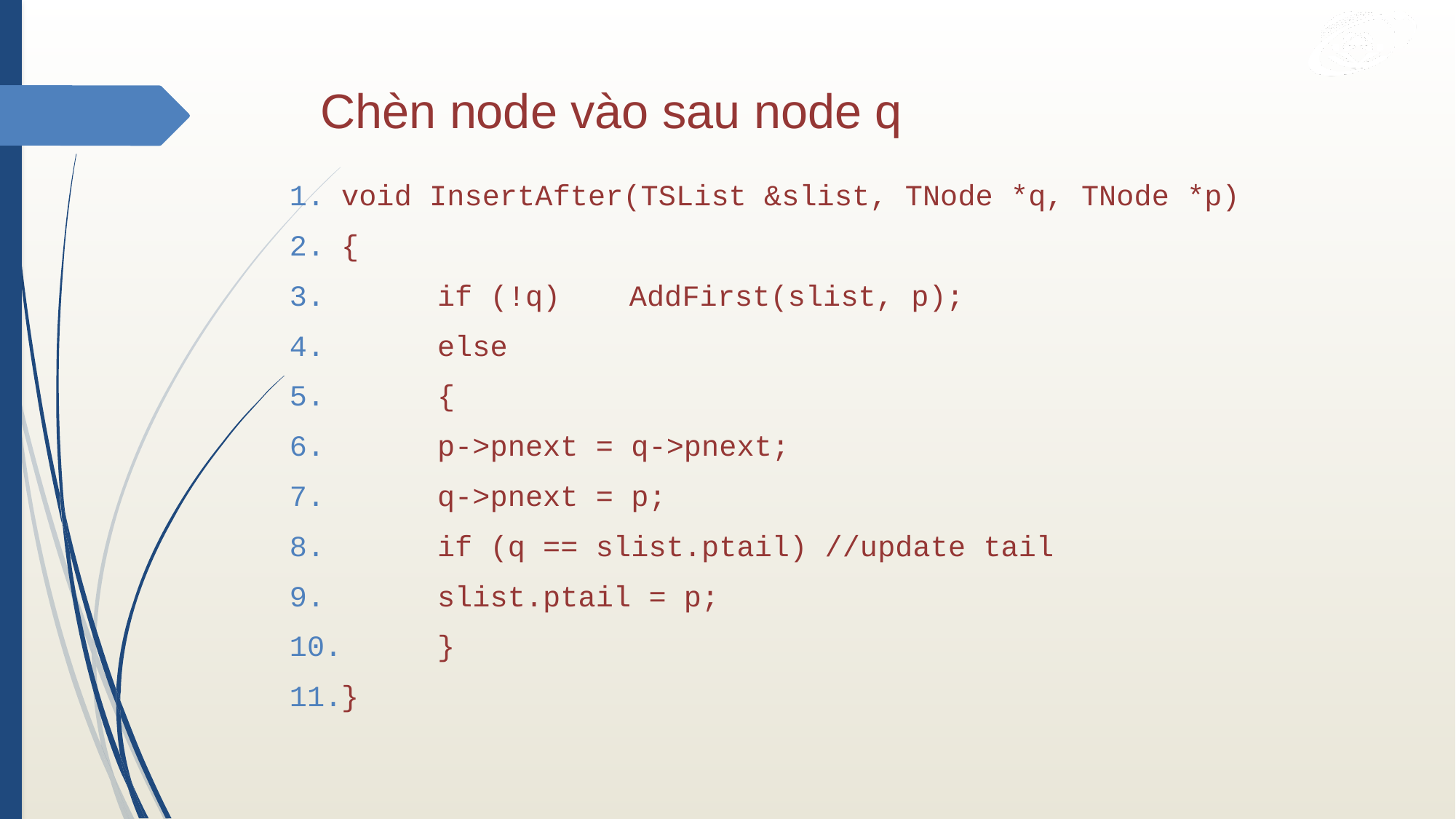

# Chèn node vào sau node q
void InsertAfter(TSList &slist, TNode *q, TNode *p)
{
		if (!q)	AddFirst(slist, p);
		else
		{
				p->pnext = q->pnext;
				q->pnext = p;
				if (q == slist.ptail) //update tail
						slist.ptail = p;
		}
}